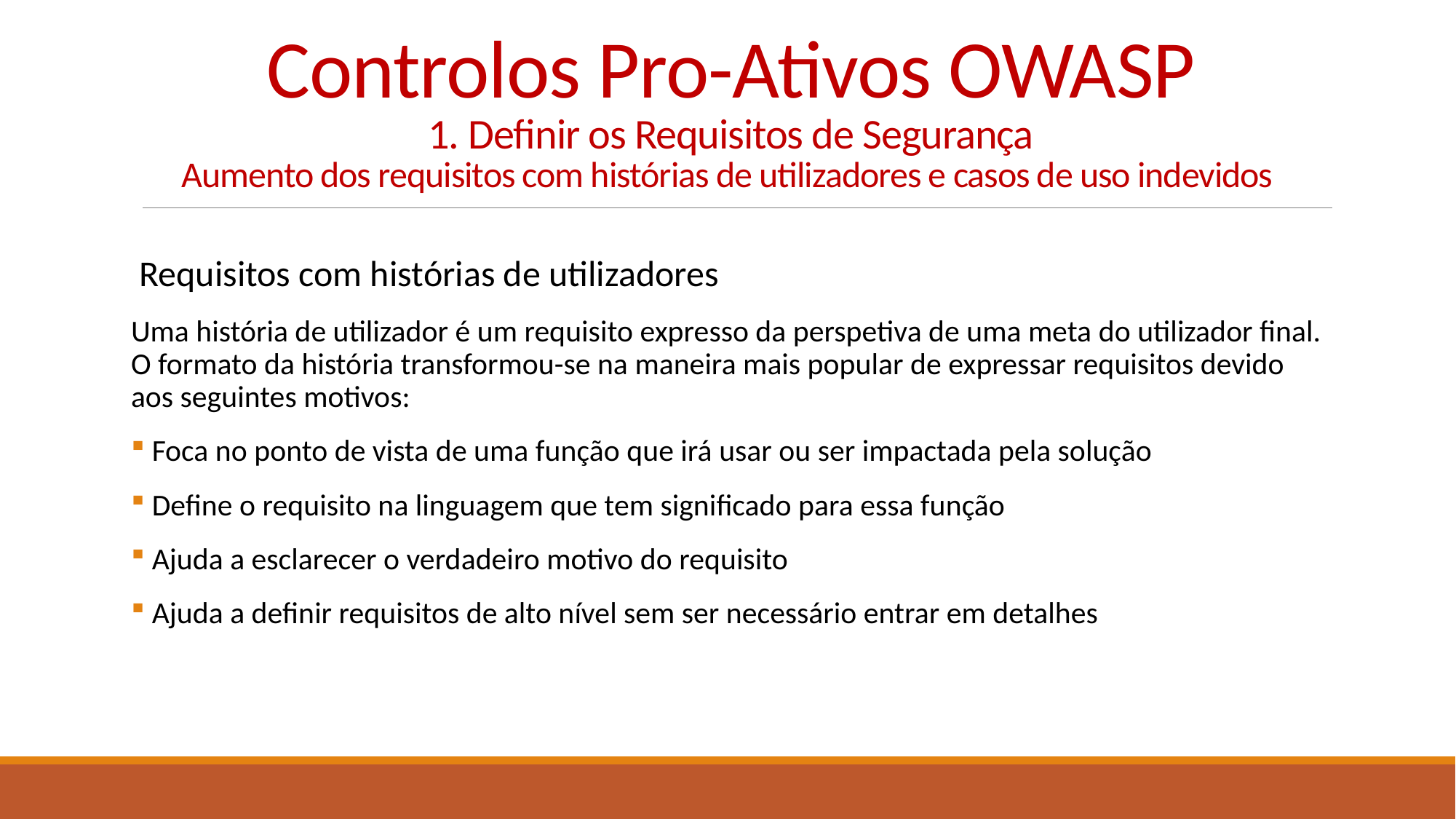

# Controlos Pro-Ativos OWASP 1. Definir os Requisitos de Segurança Aumento dos requisitos com histórias de utilizadores e casos de uso indevidos
 Requisitos com histórias de utilizadores
Uma história de utilizador é um requisito expresso da perspetiva de uma meta do utilizador final. O formato da história transformou-se na maneira mais popular de expressar requisitos devido aos seguintes motivos:
 Foca no ponto de vista de uma função que irá usar ou ser impactada pela solução
 Define o requisito na linguagem que tem significado para essa função
 Ajuda a esclarecer o verdadeiro motivo do requisito
 Ajuda a definir requisitos de alto nível sem ser necessário entrar em detalhes